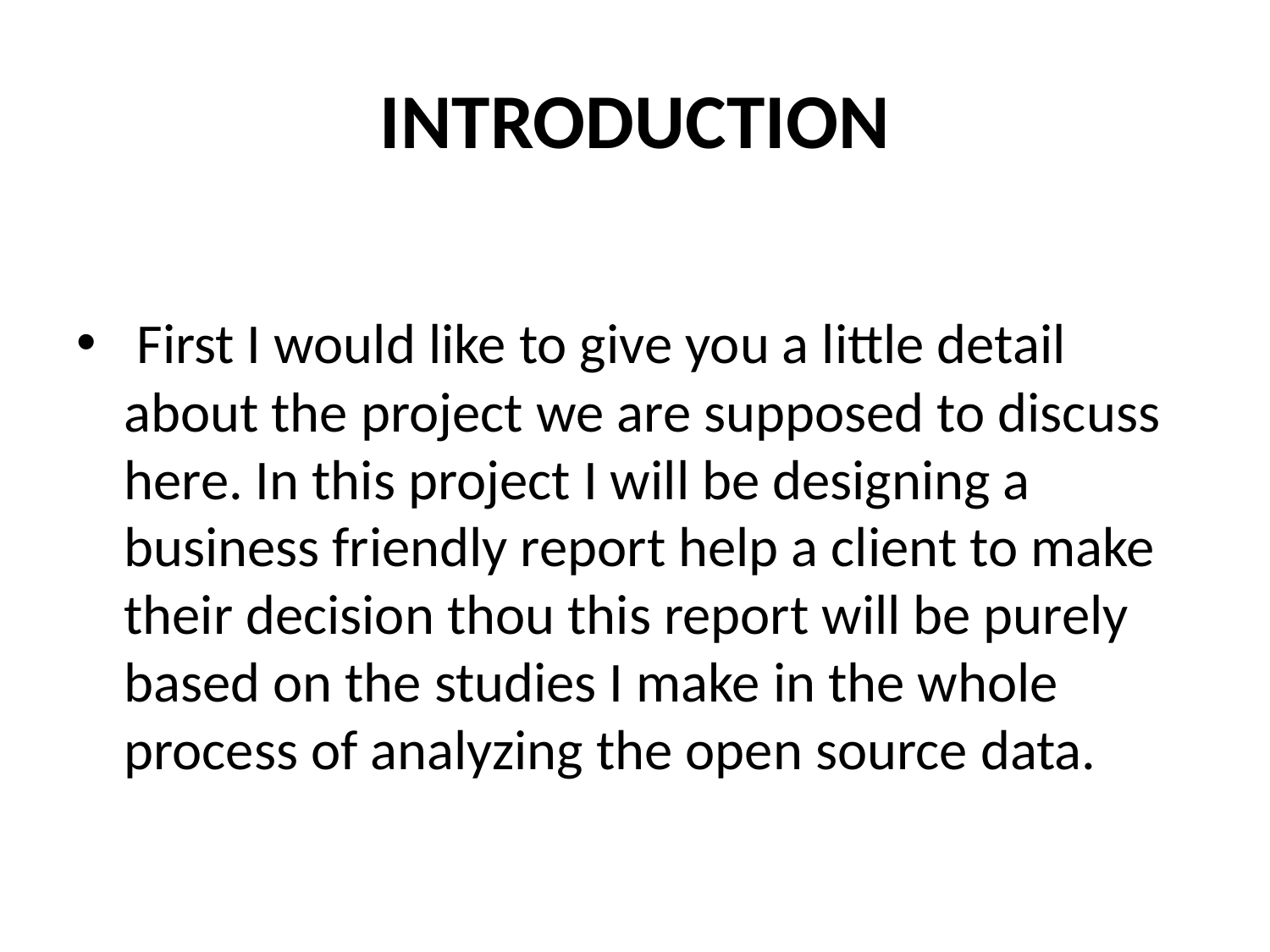

# INTRODUCTION

 First I would like to give you a little detail about the project we are supposed to discuss here. In this project I will be designing a business friendly report help a client to make their decision thou this report will be purely based on the studies I make in the whole process of analyzing the open source data.